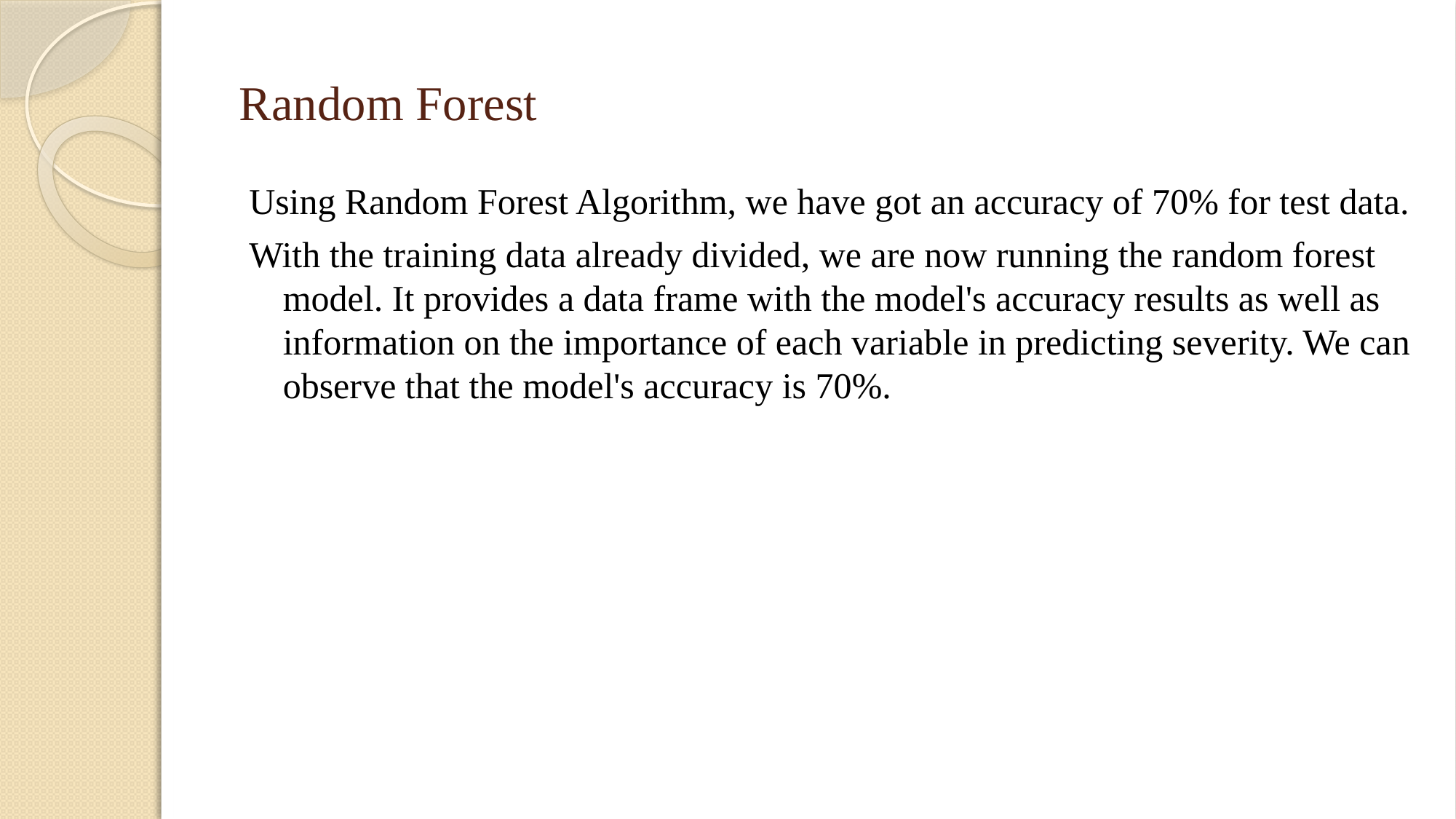

# Random Forest
Using Random Forest Algorithm, we have got an accuracy of 70% for test data.
With the training data already divided, we are now running the random forest model. It provides a data frame with the model's accuracy results as well as information on the importance of each variable in predicting severity. We can observe that the model's accuracy is 70%.